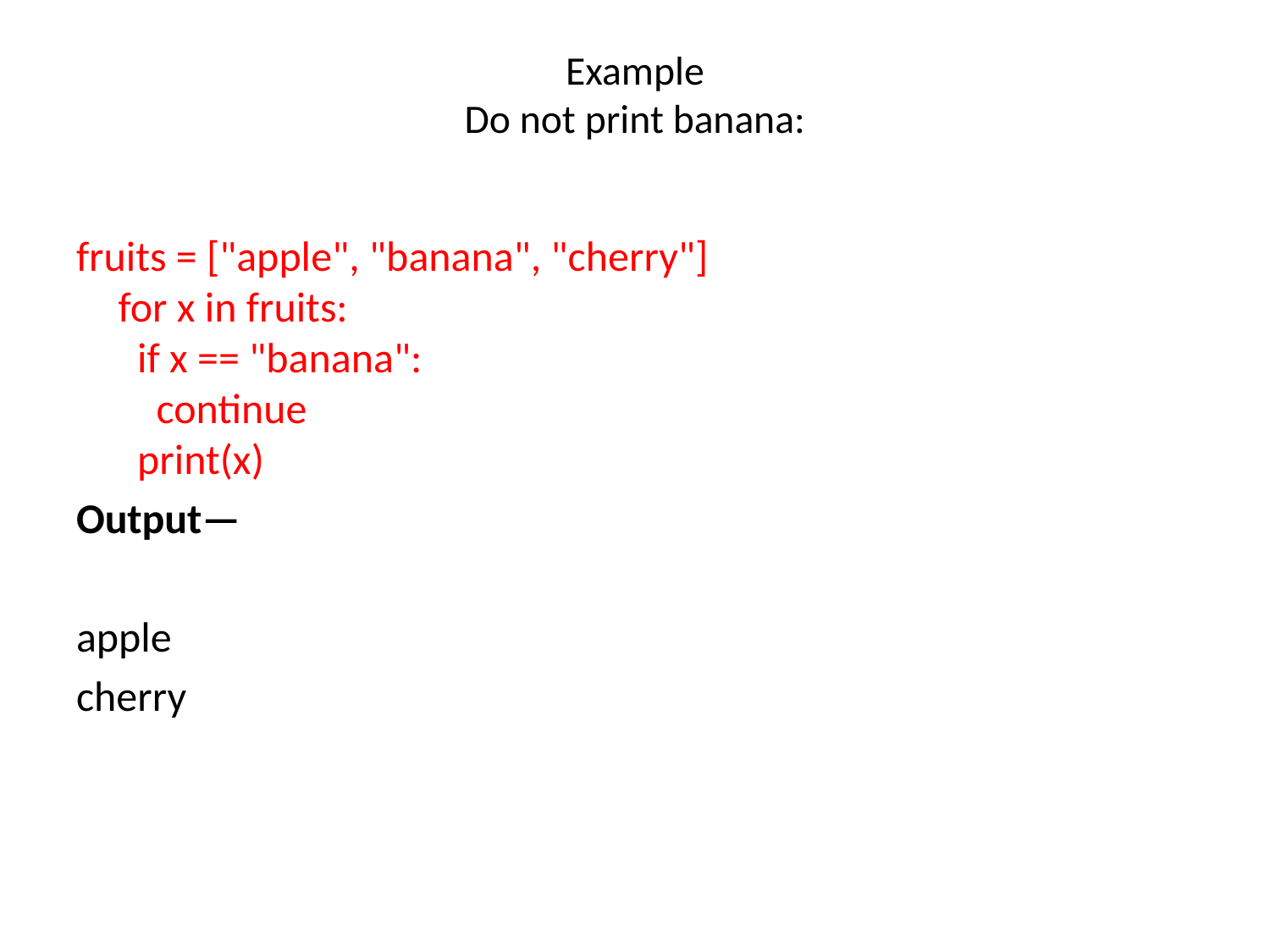

# Example Do not print banana:
fruits = ["apple", "banana", "cherry"]
for x in fruits:
  if x == "banana":
    continue
  print(x)
Output—

apple
cherry